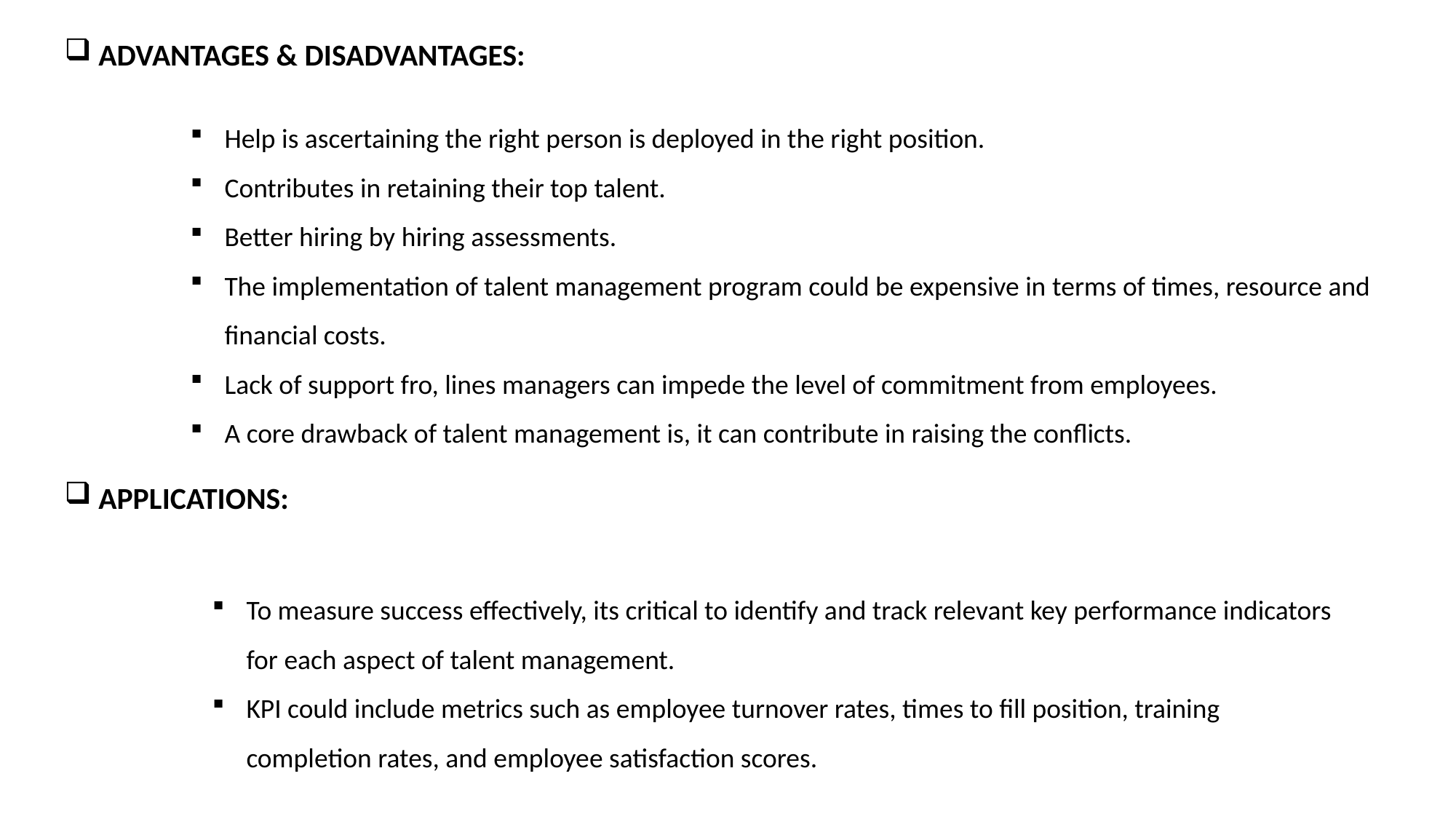

ADVANTAGES & DISADVANTAGES:
Help is ascertaining the right person is deployed in the right position.
Contributes in retaining their top talent.
Better hiring by hiring assessments.
The implementation of talent management program could be expensive in terms of times, resource and financial costs.
Lack of support fro, lines managers can impede the level of commitment from employees.
A core drawback of talent management is, it can contribute in raising the conflicts.
APPLICATIONS:
To measure success effectively, its critical to identify and track relevant key performance indicators for each aspect of talent management.
KPI could include metrics such as employee turnover rates, times to fill position, training completion rates, and employee satisfaction scores.